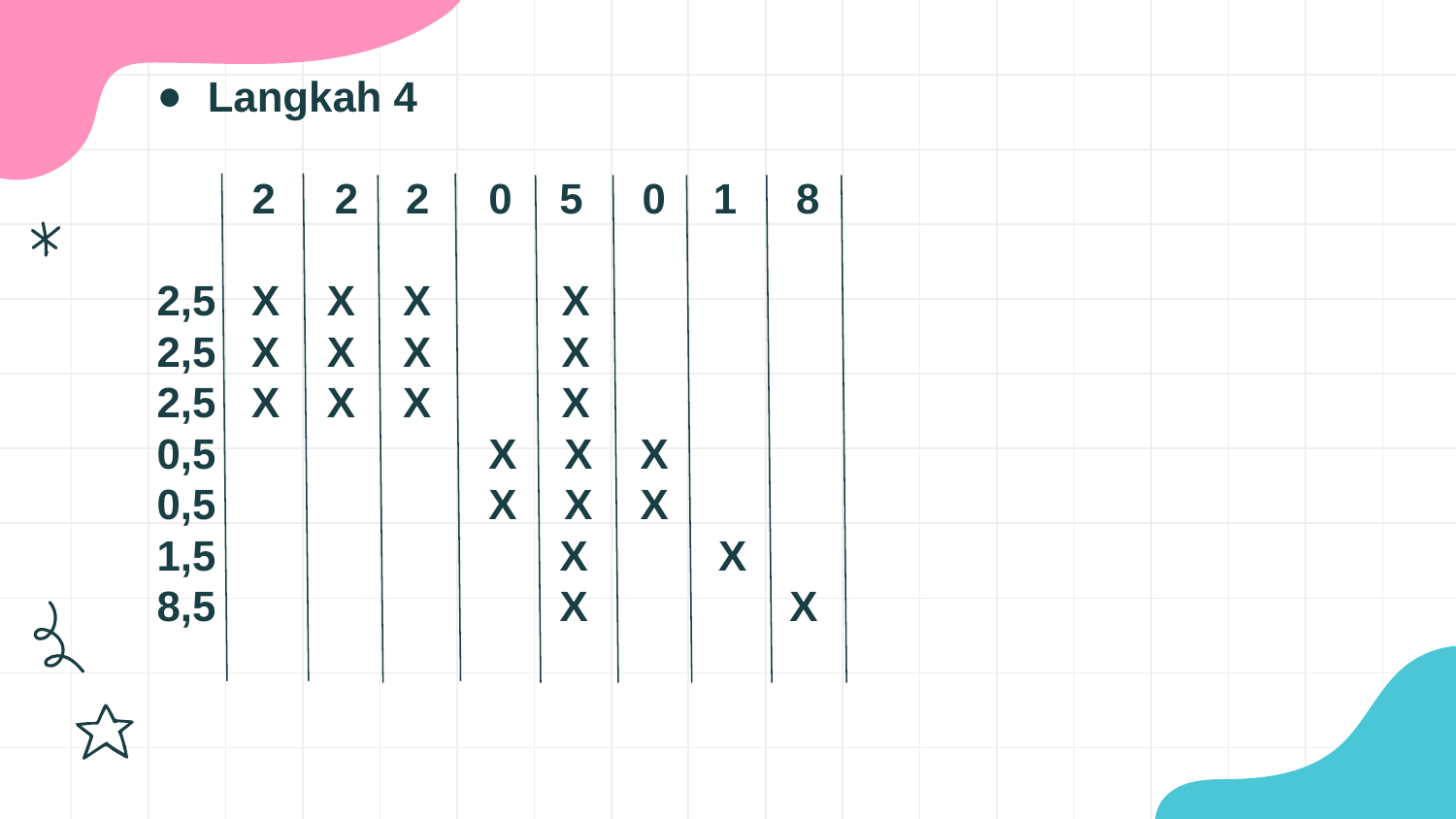

Langkah 4

        2     2    2     0    5     0    1     8

2,5   X    X    X           X
2,5   X    X    X           X
2,5   X    X    X           X
0,5                       X    X    X
0,5                       X    X    X
1,5                             X           X
8,5                             X                 X